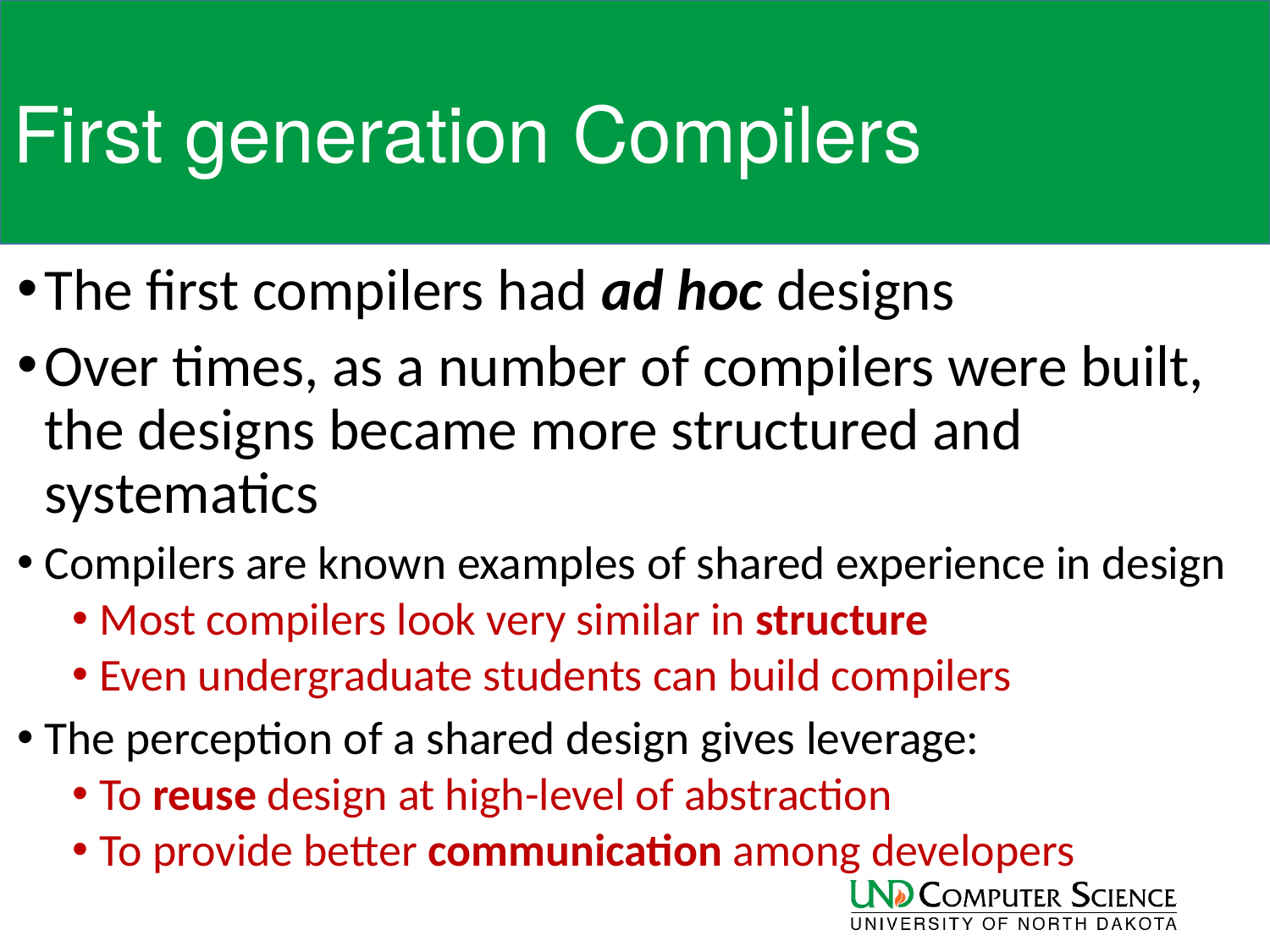

# First generation Compilers
The first compilers had ad hoc designs
Over times, as a number of compilers were built, the designs became more structured and systematics
Compilers are known examples of shared experience in design
Most compilers look very similar in structure
Even undergraduate students can build compilers
The perception of a shared design gives leverage:
To reuse design at high-level of abstraction
To provide better communication among developers

11